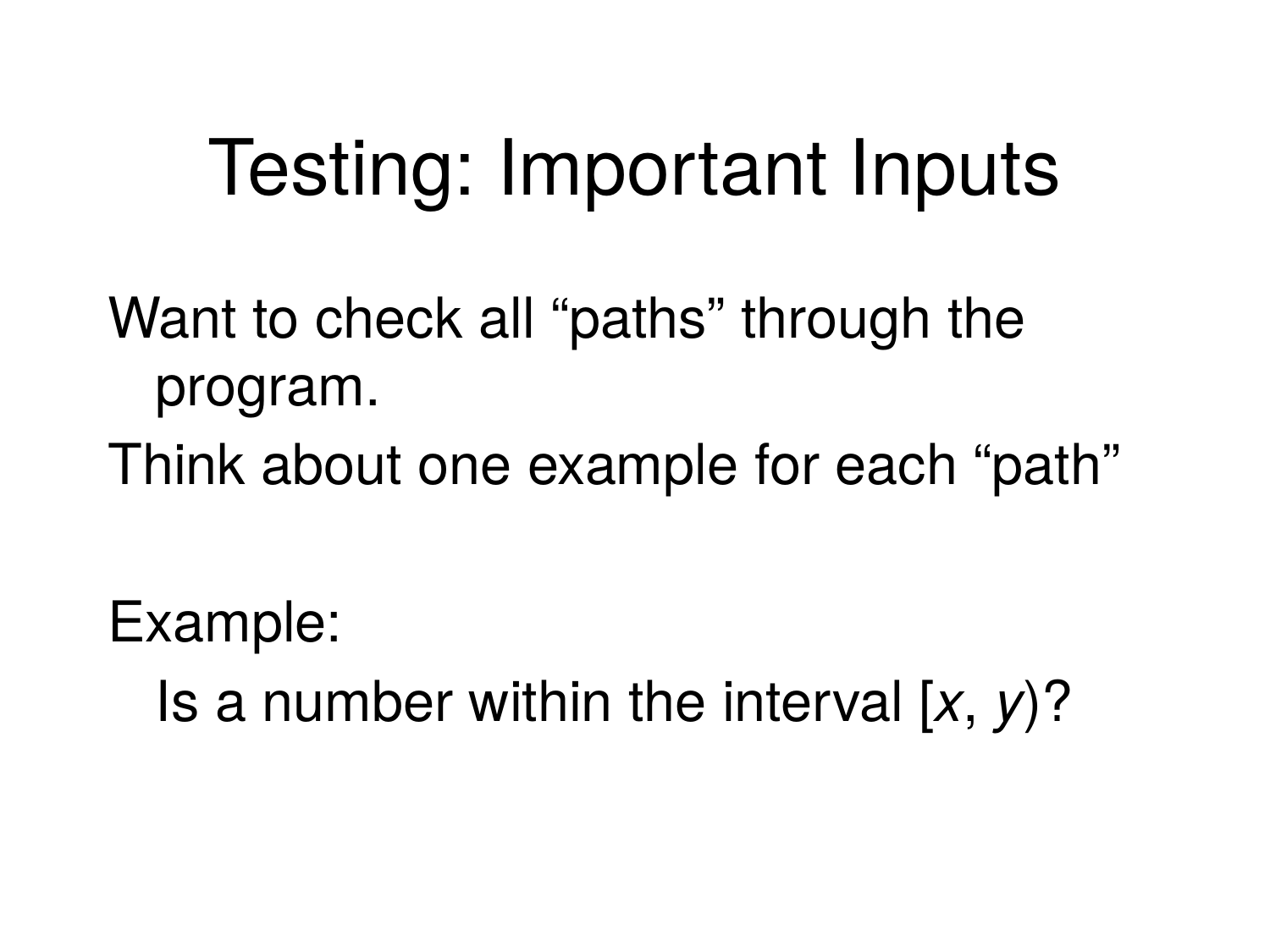

# Testing: Important Inputs
Want to check all “paths” through the program.
Think about one example for each “path”

Example:
	Is a number within the interval [x, y)?